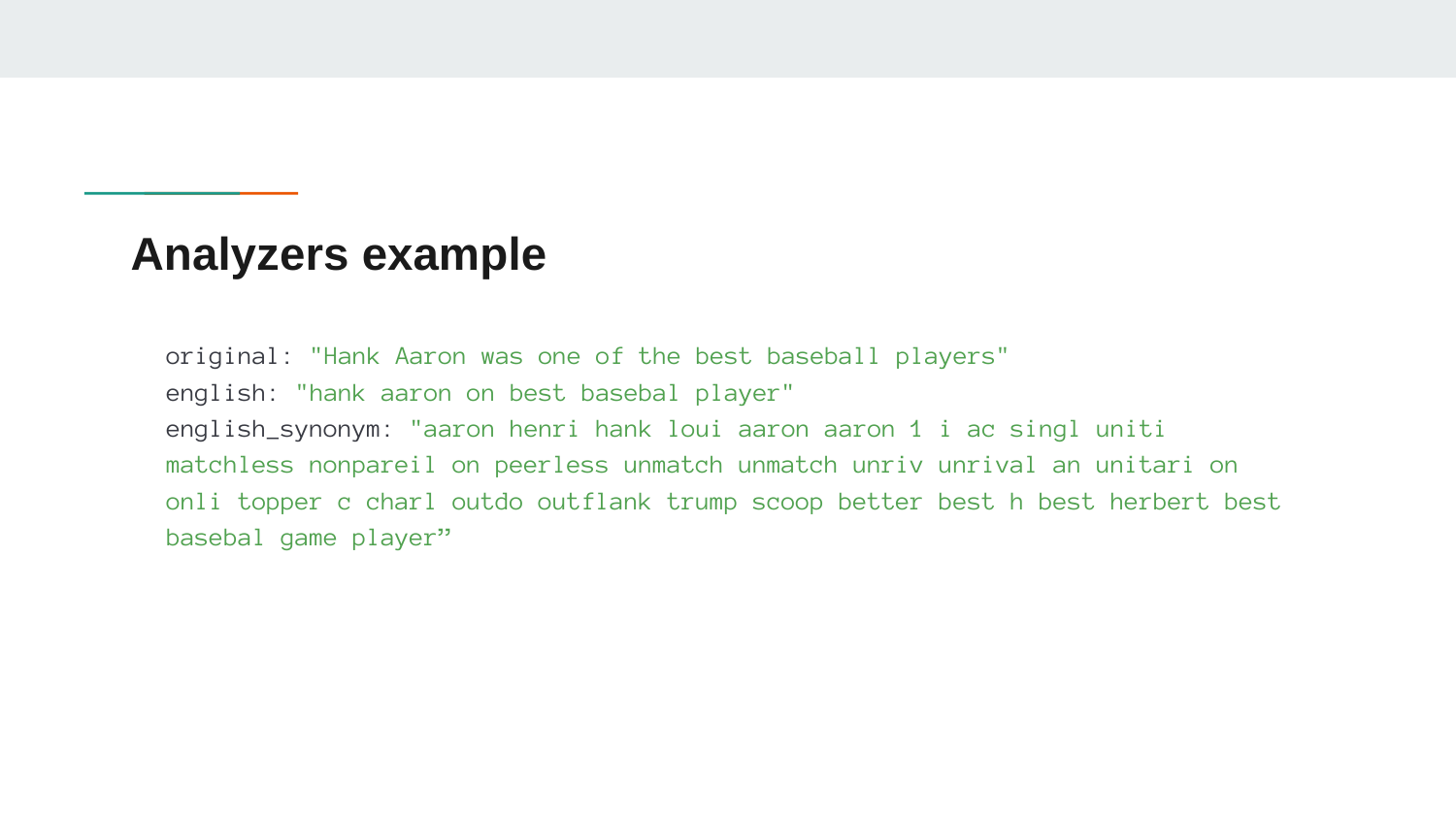

# Analyzers example
original: "Hank Aaron was one of the best baseball players"
english: "hank aaron on best basebal player"
english_synonym: "aaron henri hank loui aaron aaron 1 i ac singl uniti matchless nonpareil on peerless unmatch unmatch unriv unrival an unitari on onli topper c charl outdo outflank trump scoop better best h best herbert best basebal game player”